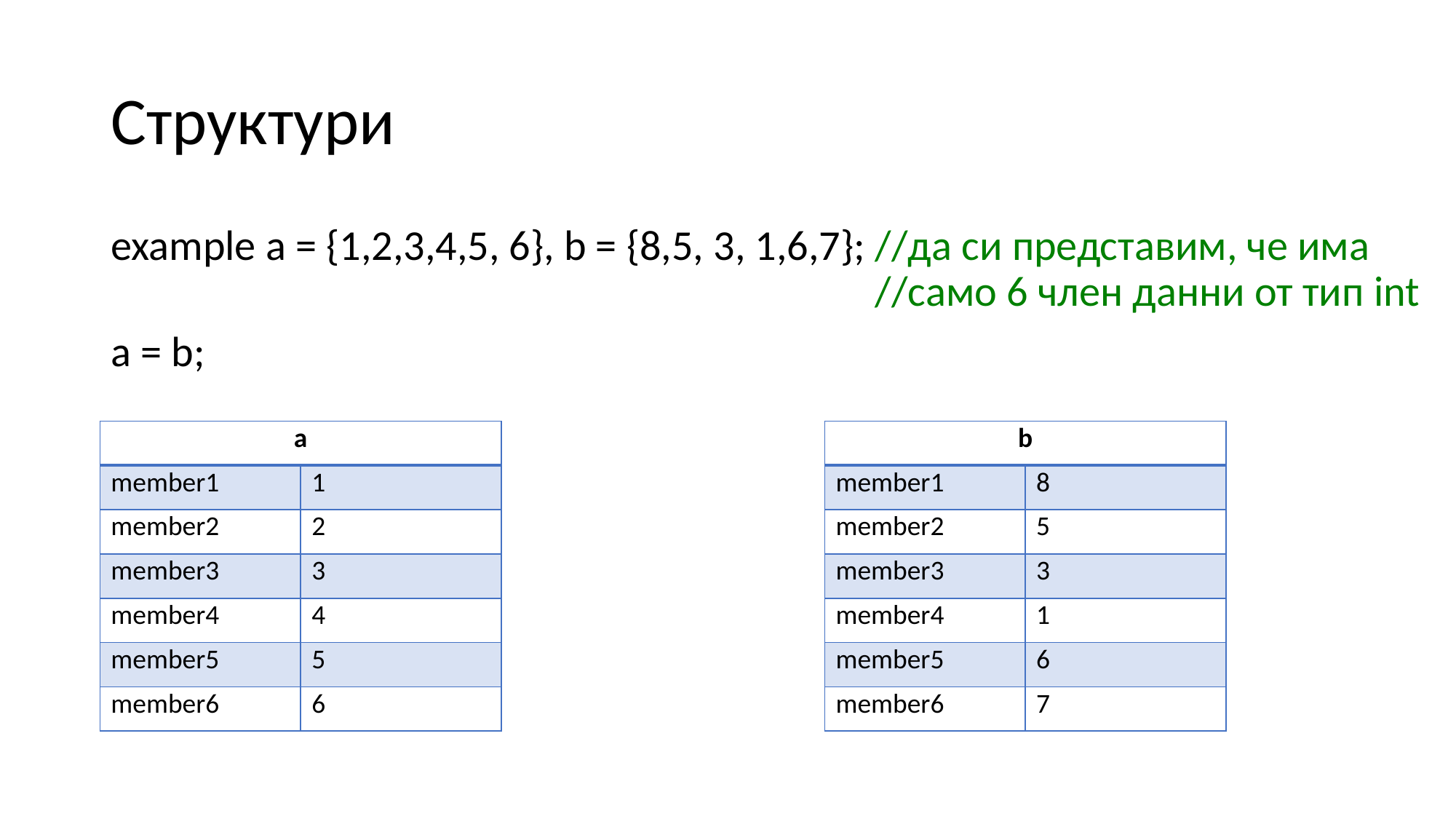

# Структури
example a = {1,2,3,4,5, 6}, b = {8,5, 3, 1,6,7}; //да си представим, че има 								//само 6 член данни от тип int
a = b;
| а |  |
| --- | --- |
| member1 | 1 |
| member2 | 2 |
| member3 | 3 |
| member4 | 4 |
| member5 | 5 |
| member6 | 6 |
| b |  |
| --- | --- |
| member1 | 8 |
| member2 | 5 |
| member3 | 3 |
| member4 | 1 |
| member5 | 6 |
| member6 | 7 |